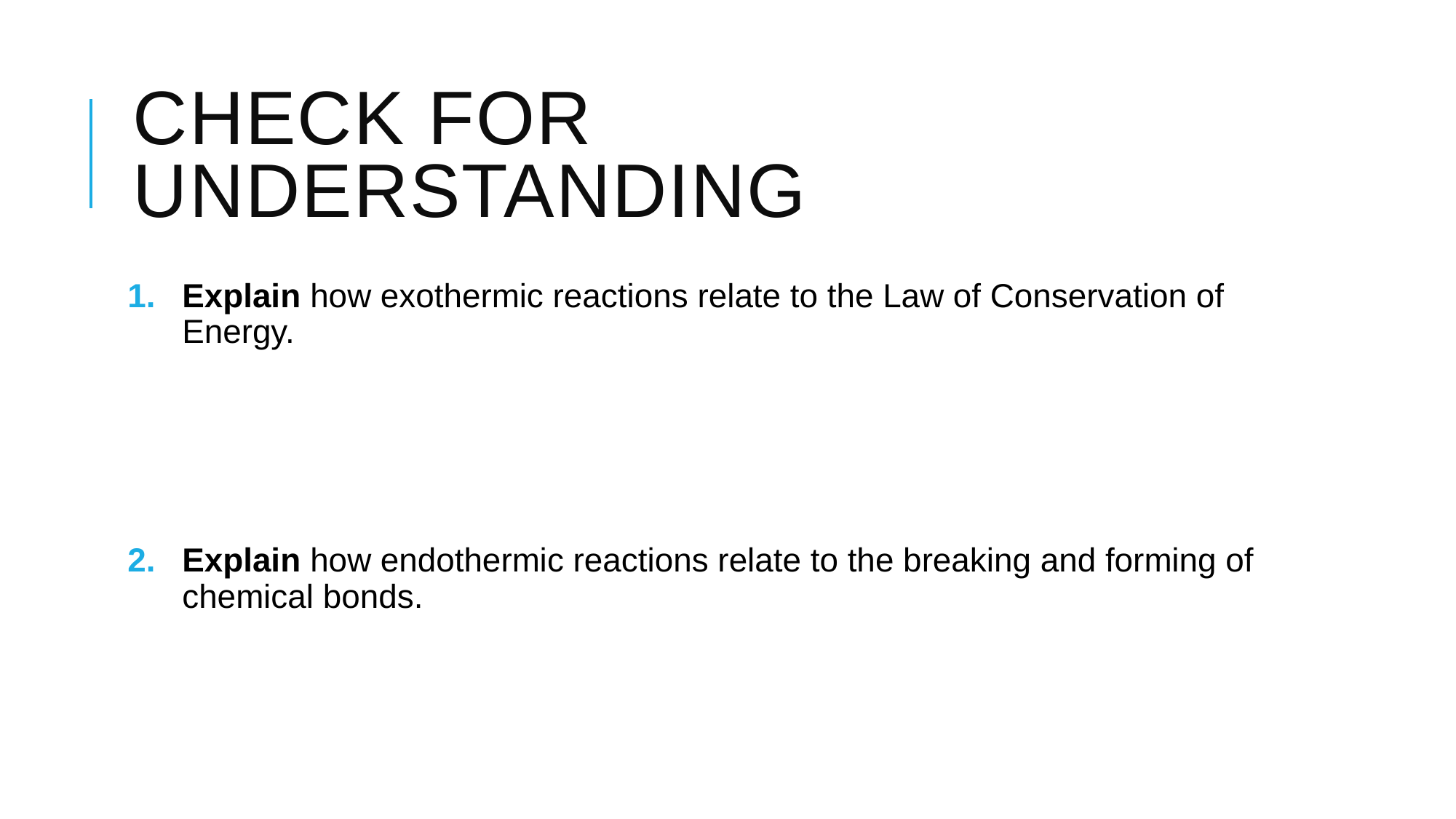

# Check for understanding
Explain how exothermic reactions relate to the Law of Conservation of Energy.

Explain how endothermic reactions relate to the breaking and forming of chemical bonds.